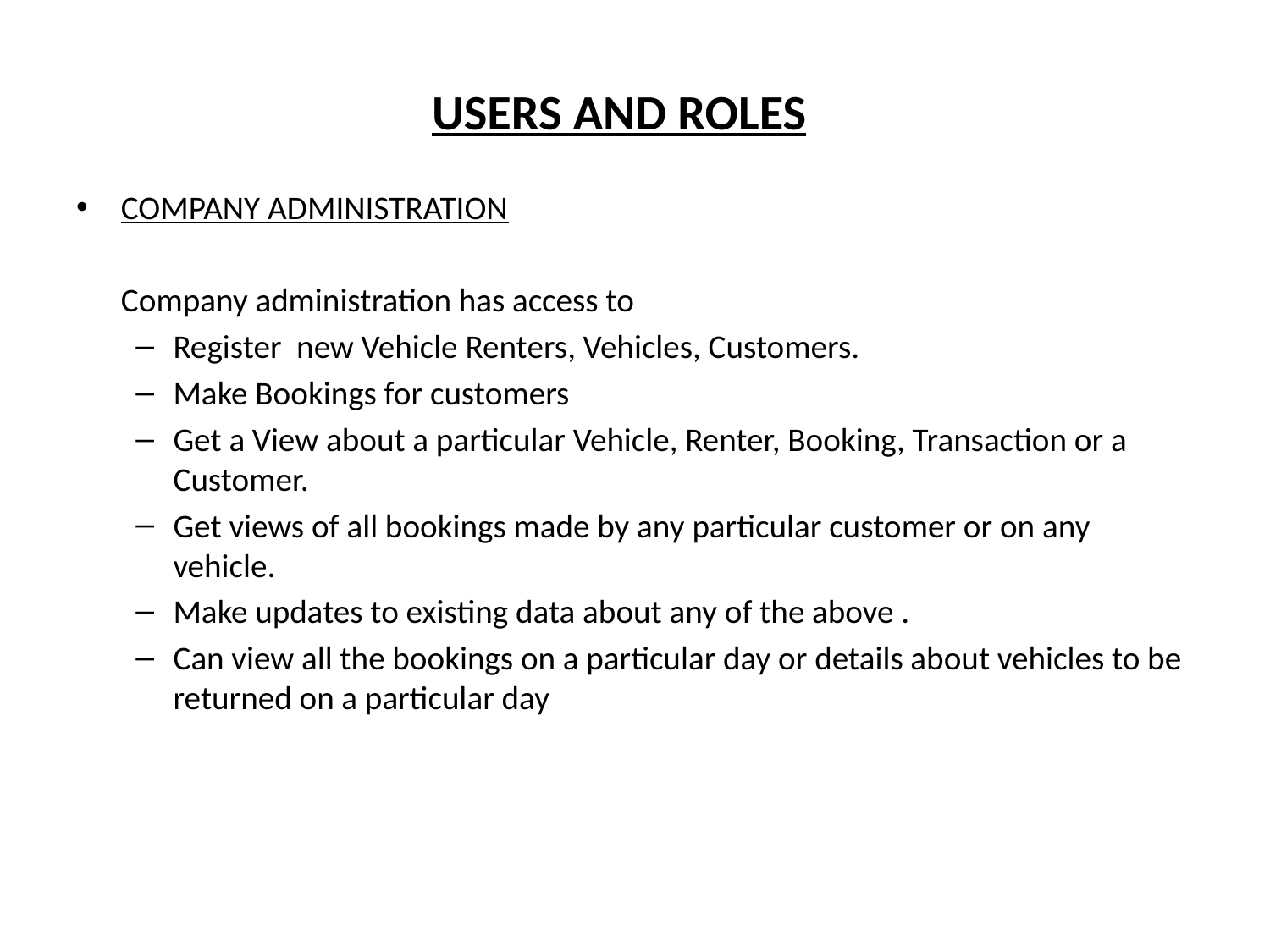

USERS AND ROLES
COMPANY ADMINISTRATION

	Company administration has access to
Register  new Vehicle Renters, Vehicles, Customers.
Make Bookings for customers
Get a View about a particular Vehicle, Renter, Booking, Transaction or a Customer.
Get views of all bookings made by any particular customer or on any vehicle.
Make updates to existing data about any of the above .
Can view all the bookings on a particular day or details about vehicles to be returned on a particular day